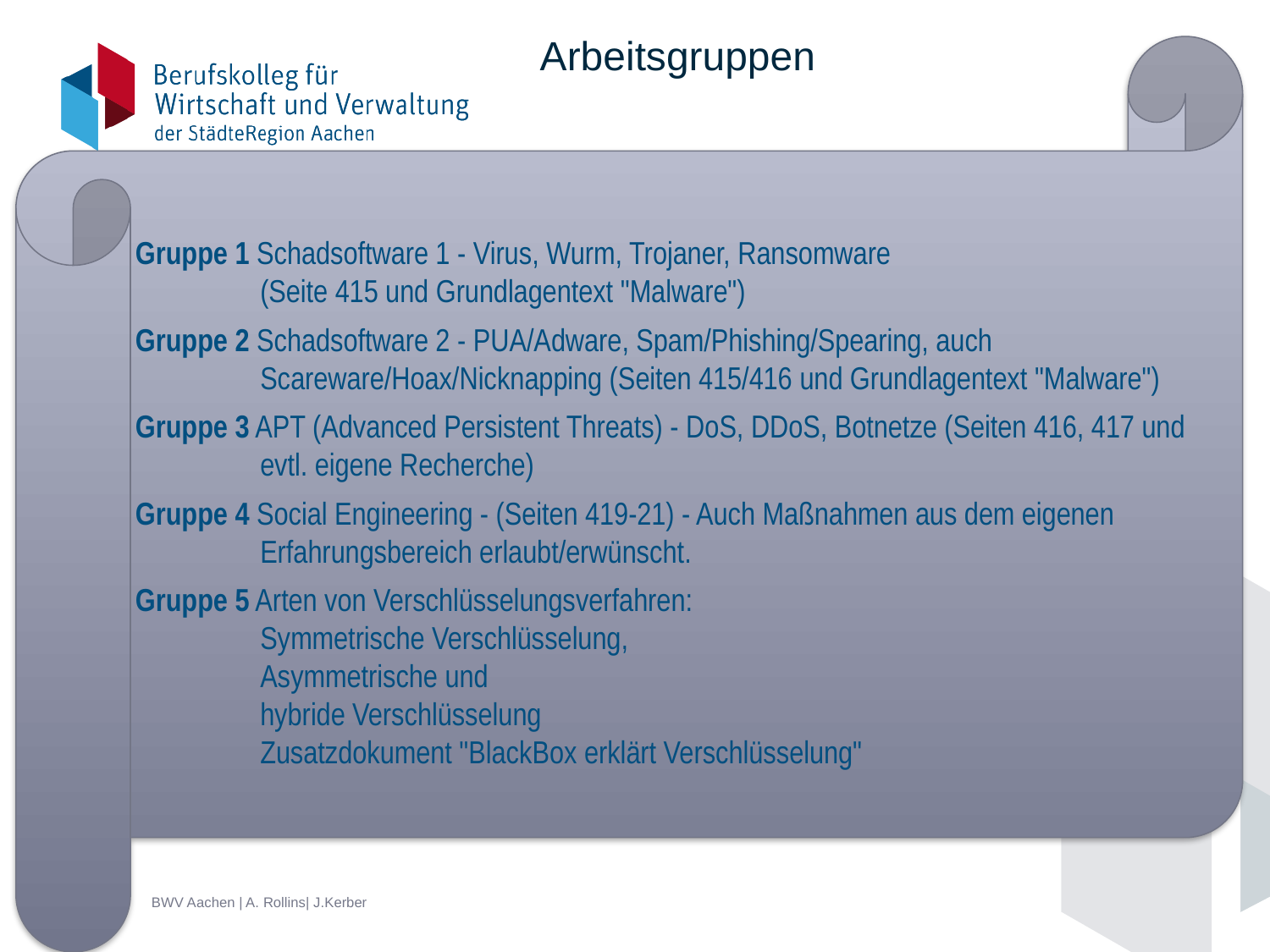

# Arbeitsgruppen
Gruppe 1 Schadsoftware 1 - Virus, Wurm, Trojaner, Ransomware
(Seite 415 und Grundlagentext "Malware")
Gruppe 2 Schadsoftware 2 - PUA/Adware, Spam/Phishing/Spearing, auch Scareware/Hoax/Nicknapping (Seiten 415/416 und Grundlagentext "Malware")
Gruppe 3 APT (Advanced Persistent Threats) - DoS, DDoS, Botnetze (Seiten 416, 417 und evtl. eigene Recherche)
Gruppe 4 Social Engineering - (Seiten 419-21) - Auch Maßnahmen aus dem eigenen Erfahrungsbereich erlaubt/erwünscht.
Gruppe 5 Arten von Verschlüsselungsverfahren:
Symmetrische Verschlüsselung,
Asymmetrische und
hybride Verschlüsselung
Zusatzdokument "BlackBox erklärt Verschlüsselung"
BWV Aachen | A. Rollins| J.Kerber